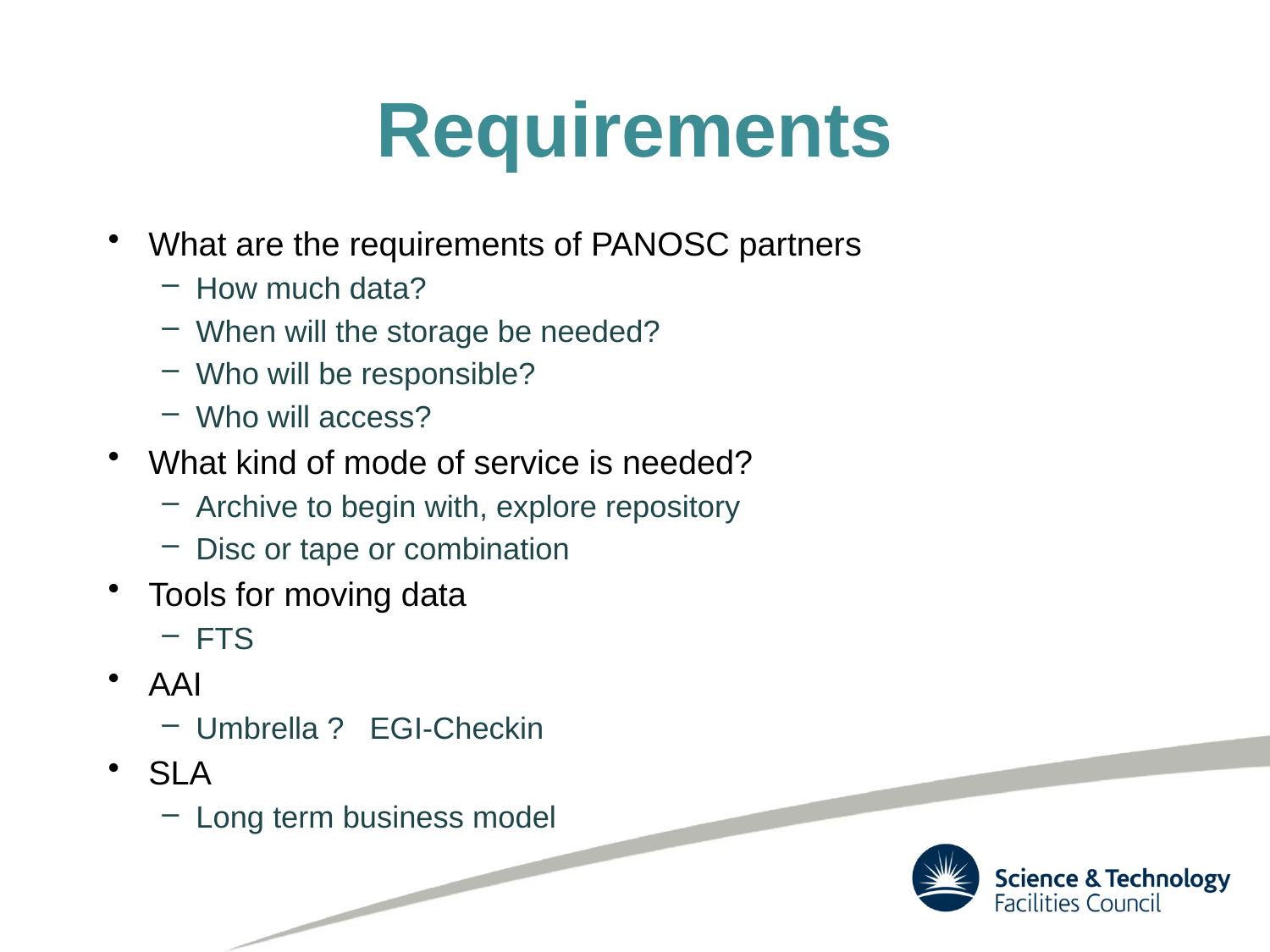

# Requirements
What are the requirements of PANOSC partners
How much data?
When will the storage be needed?
Who will be responsible?
Who will access?
What kind of mode of service is needed?
Archive to begin with, explore repository
Disc or tape or combination
Tools for moving data
FTS
AAI
Umbrella ?   EGI-Checkin
SLA
Long term business model